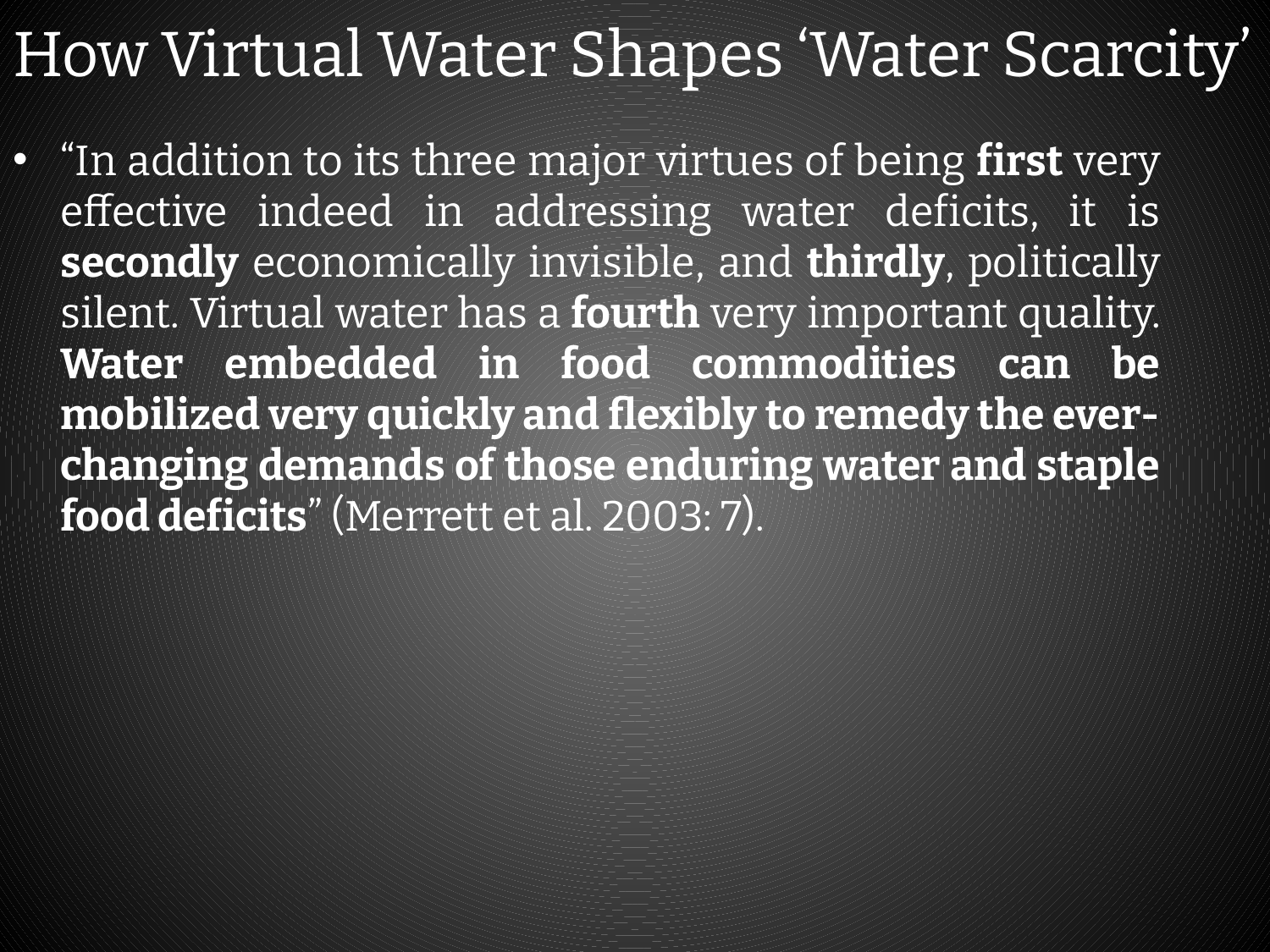

# How Virtual Water Shapes ‘Water Scarcity’
“In addition to its three major virtues of being first very effective indeed in addressing water deficits, it is secondly economically invisible, and thirdly, politically silent. Virtual water has a fourth very important quality. Water embedded in food commodities can be mobilized very quickly and flexibly to remedy the ever-changing demands of those enduring water and staple food deficits” (Merrett et al. 2003: 7).